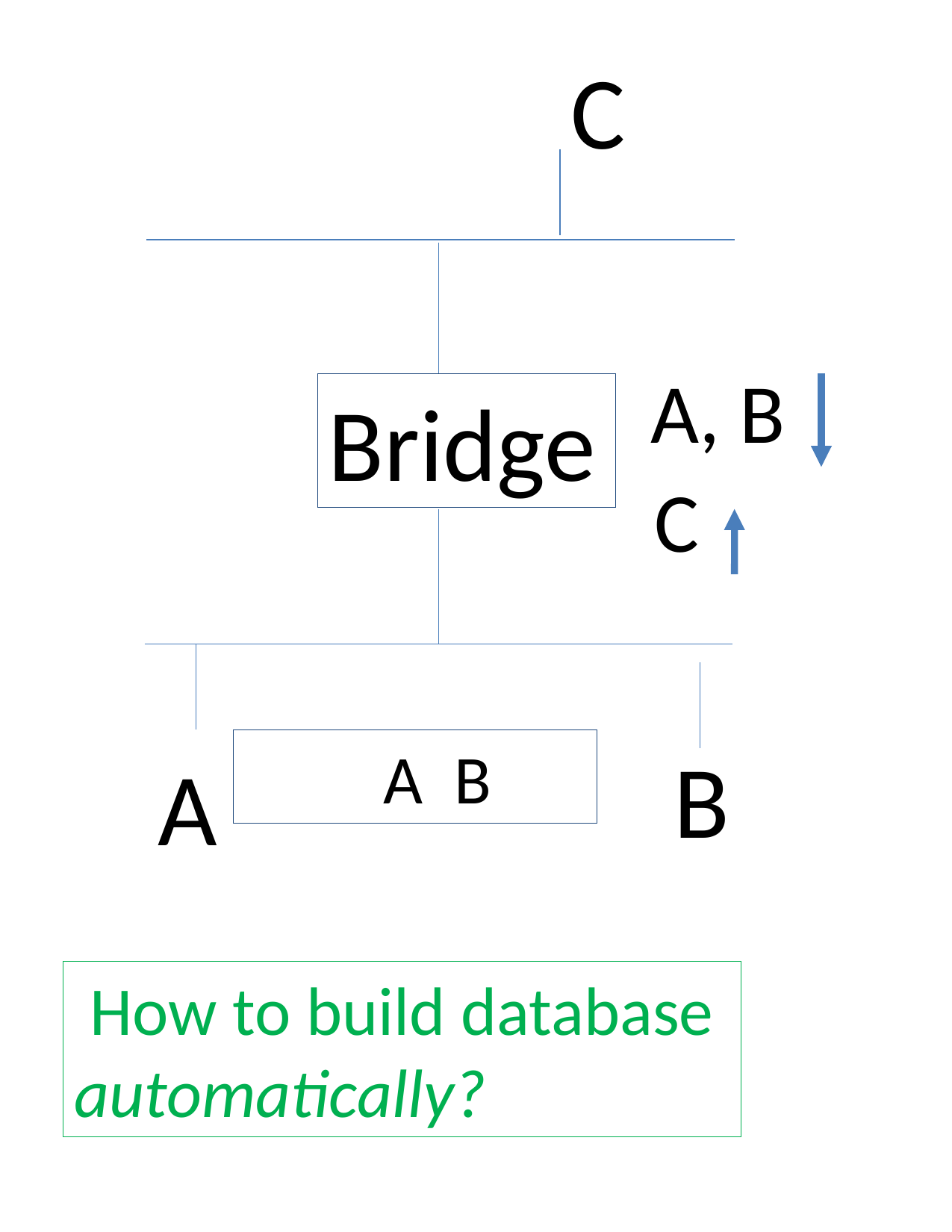

C
A, B
Bridge
C
         A  B
B
A
 How to build database
automatically?